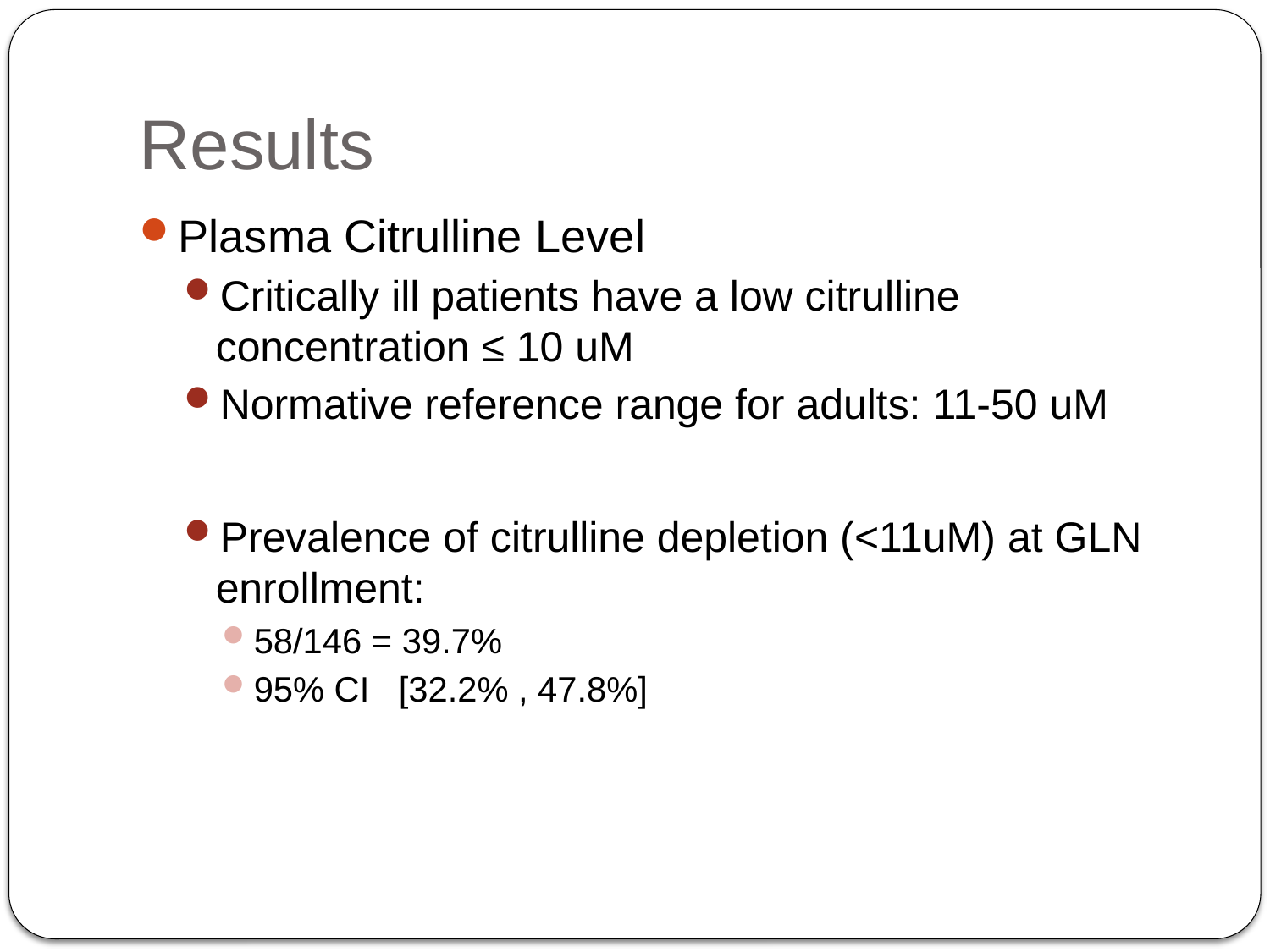

# Results
Plasma Citrulline Level
Critically ill patients have a low citrulline concentration ≤ 10 uM
Normative reference range for adults: 11-50 uM

Prevalence of citrulline depletion (<11uM) at GLN enrollment:
58/146 = 39.7%
95% CI   [32.2% , 47.8%]